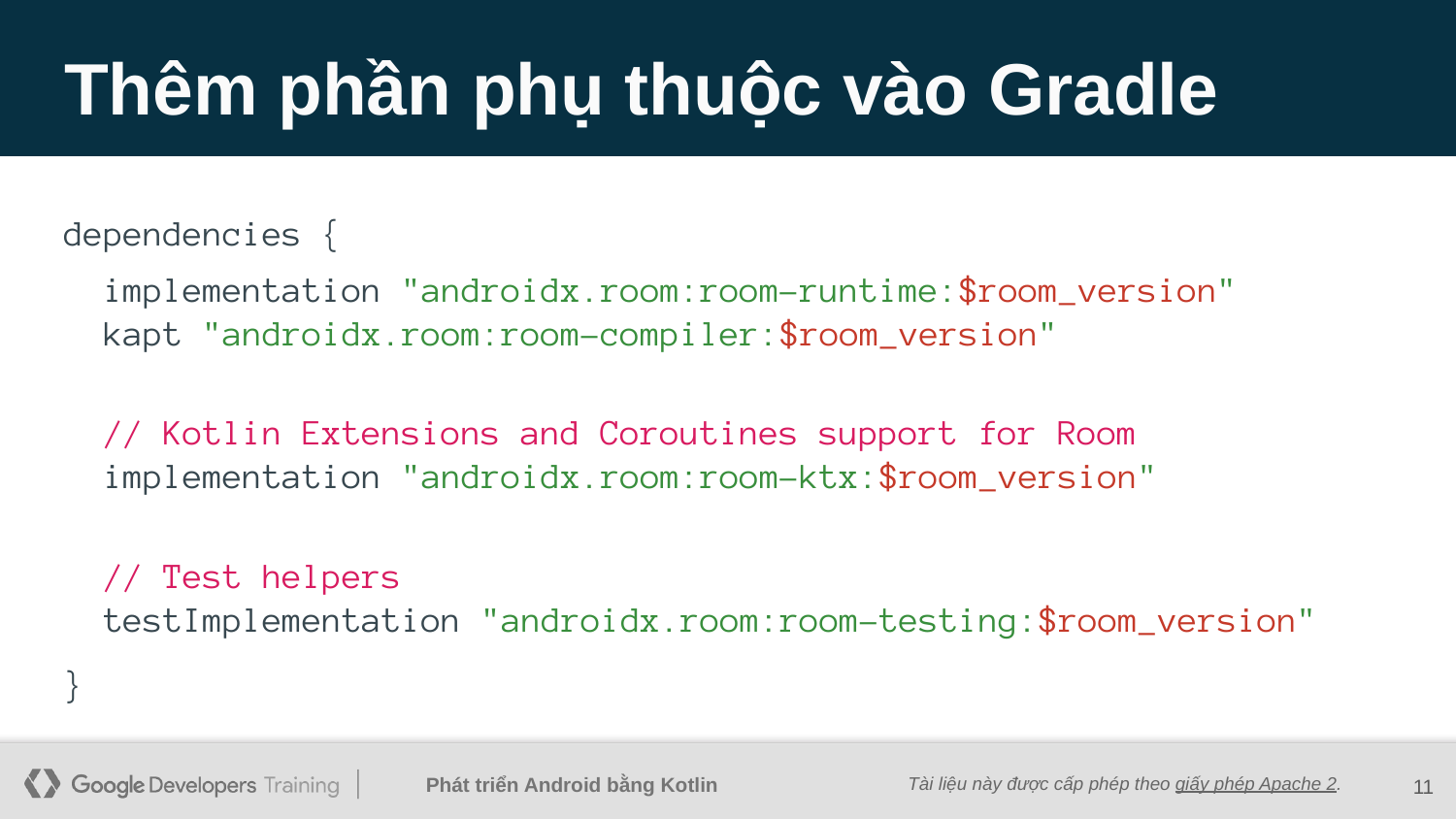

# Thêm phần phụ thuộc vào Gradle
dependencies {
  implementation "androidx.room:room-runtime:$room_version"
  kapt "androidx.room:room-compiler:$room_version"

  // Kotlin Extensions and Coroutines support for Room
  implementation "androidx.room:room-ktx:$room_version"

  // Test helpers
  testImplementation "androidx.room:room-testing:$room_version"
}
11